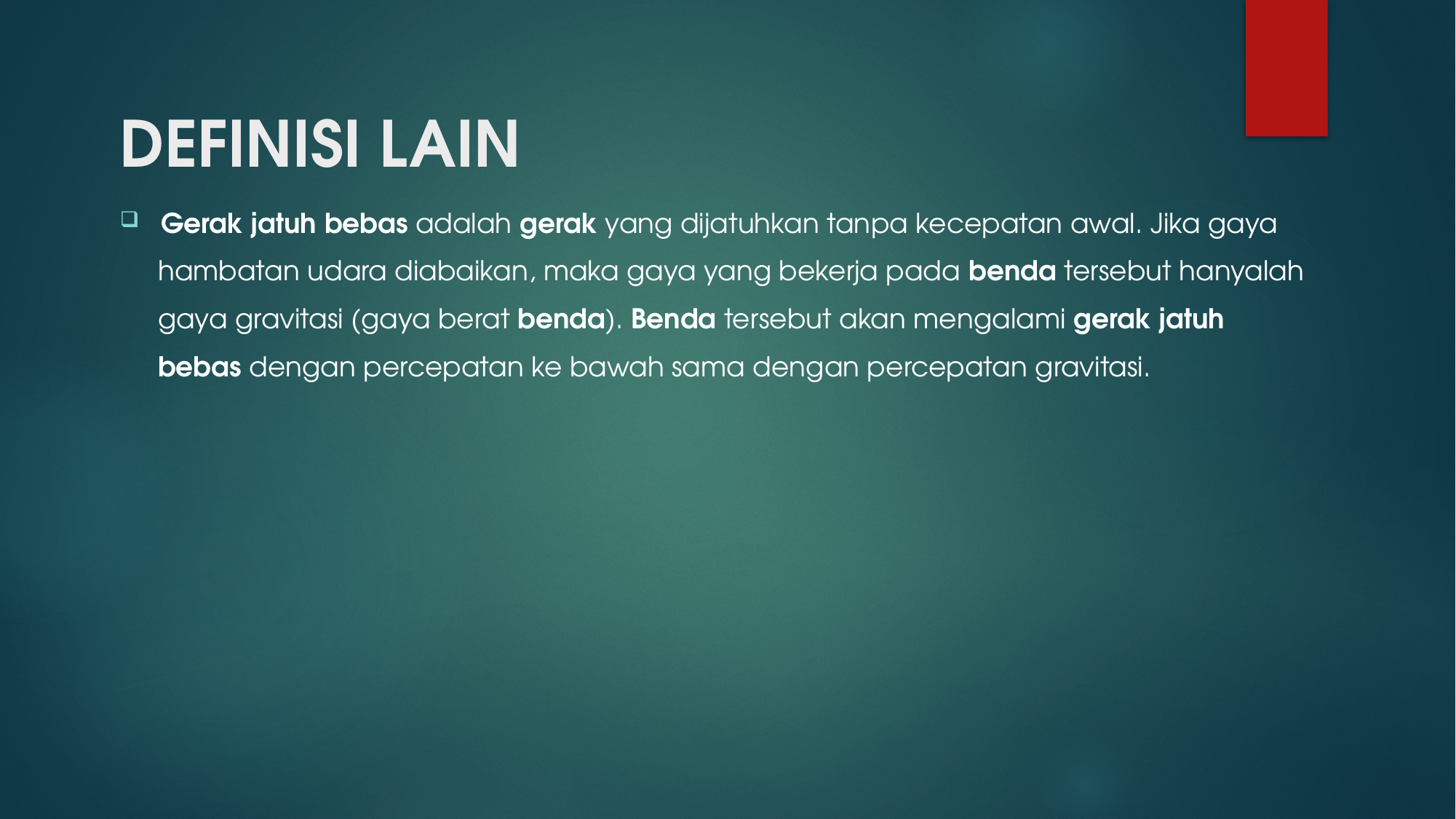

# DEFINISI LAIN
Gerak jatuh bebas adalah gerak yang dijatuhkan tanpa kecepatan awal. Jika gaya
     hambatan udara diabaikan, maka gaya yang bekerja pada benda tersebut hanyalah
     gaya gravitasi (gaya berat benda). Benda tersebut akan mengalami gerak jatuh
     bebas dengan percepatan ke bawah sama dengan percepatan gravitasi.